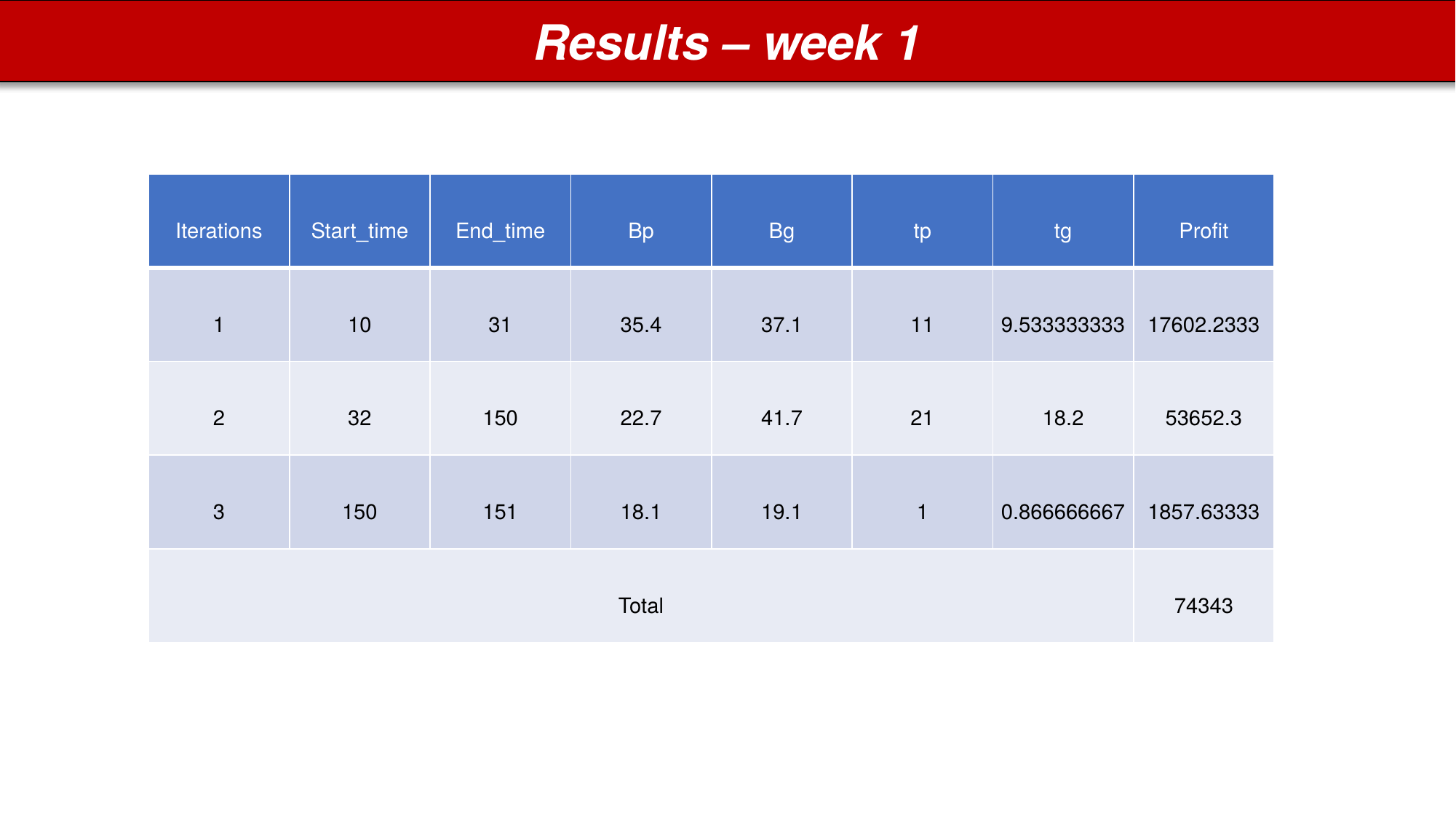

Results – week 1

| Iterations | Start\_time | End\_time | Bp | Bg | tp | tg | Profit |
| --- | --- | --- | --- | --- | --- | --- | --- |
| 1 | 10 | 31 | 35.4 | 37.1 | 11 | 9.533333333 | 17602.2333 |
| 2 | 32 | 150 | 22.7 | 41.7 | 21 | 18.2 | 53652.3 |
| 3 | 150 | 151 | 18.1 | 19.1 | 1 | 0.866666667 | 1857.63333 |
| Total |  |  |  |  |  |  | 74343 |